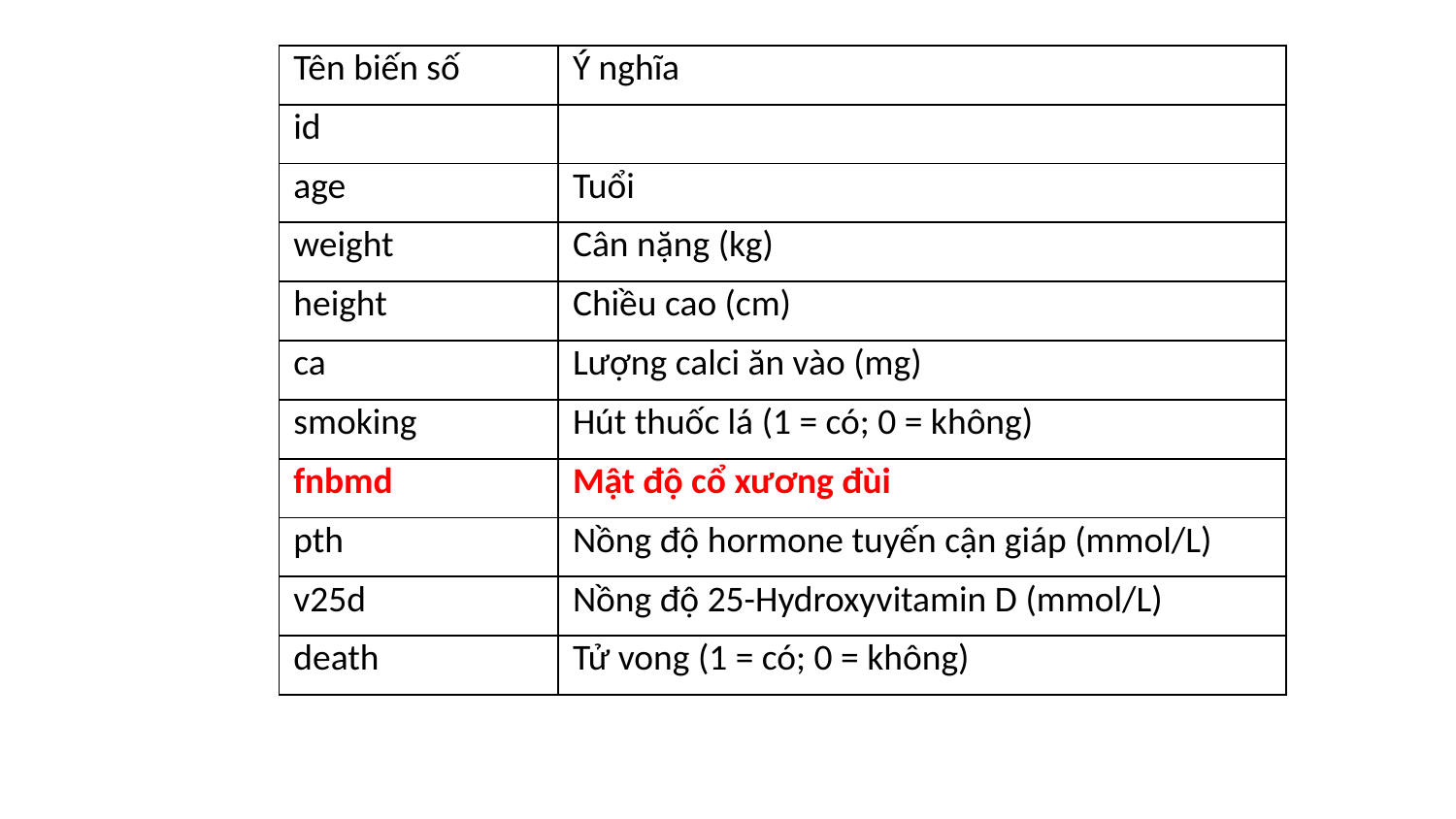

| Tên biến số | Ý nghĩa |
| --- | --- |
| id |  |
| age | Tuổi |
| weight | Cân nặng (kg) |
| height | Chiều cao (cm) |
| ca | Lượng calci ăn vào (mg) |
| smoking | Hút thuốc lá (1 = có; 0 = không) |
| fnbmd | Mật độ cổ xương đùi |
| pth | Nồng độ hormone tuyến cận giáp (mmol/L) |
| v25d | Nồng độ 25-Hydroxyvitamin D (mmol/L) |
| death | Tử vong (1 = có; 0 = không) |